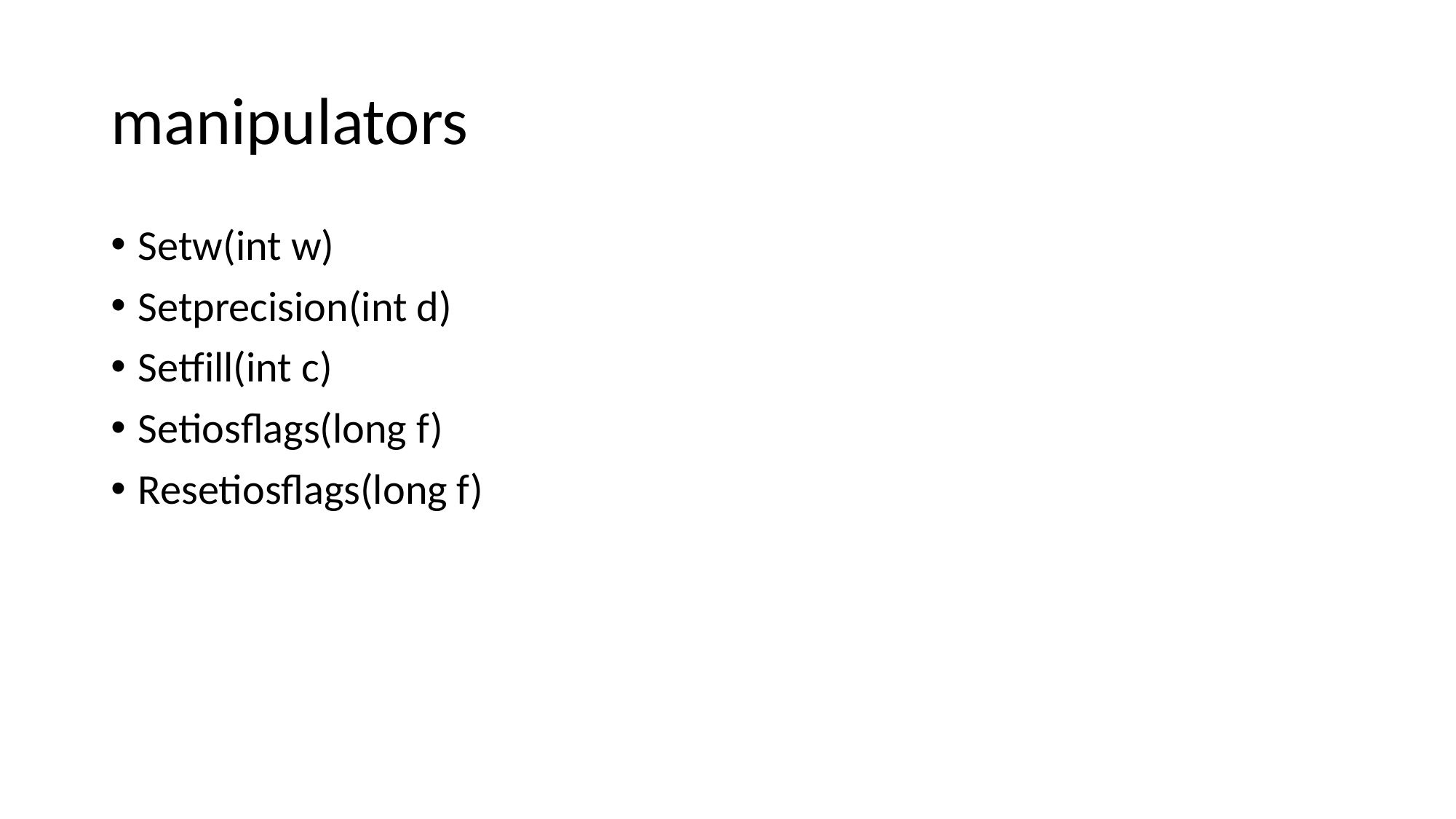

# manipulators
Setw(int w)
Setprecision(int d)
Setfill(int c)
Setiosflags(long f)
Resetiosflags(long f)